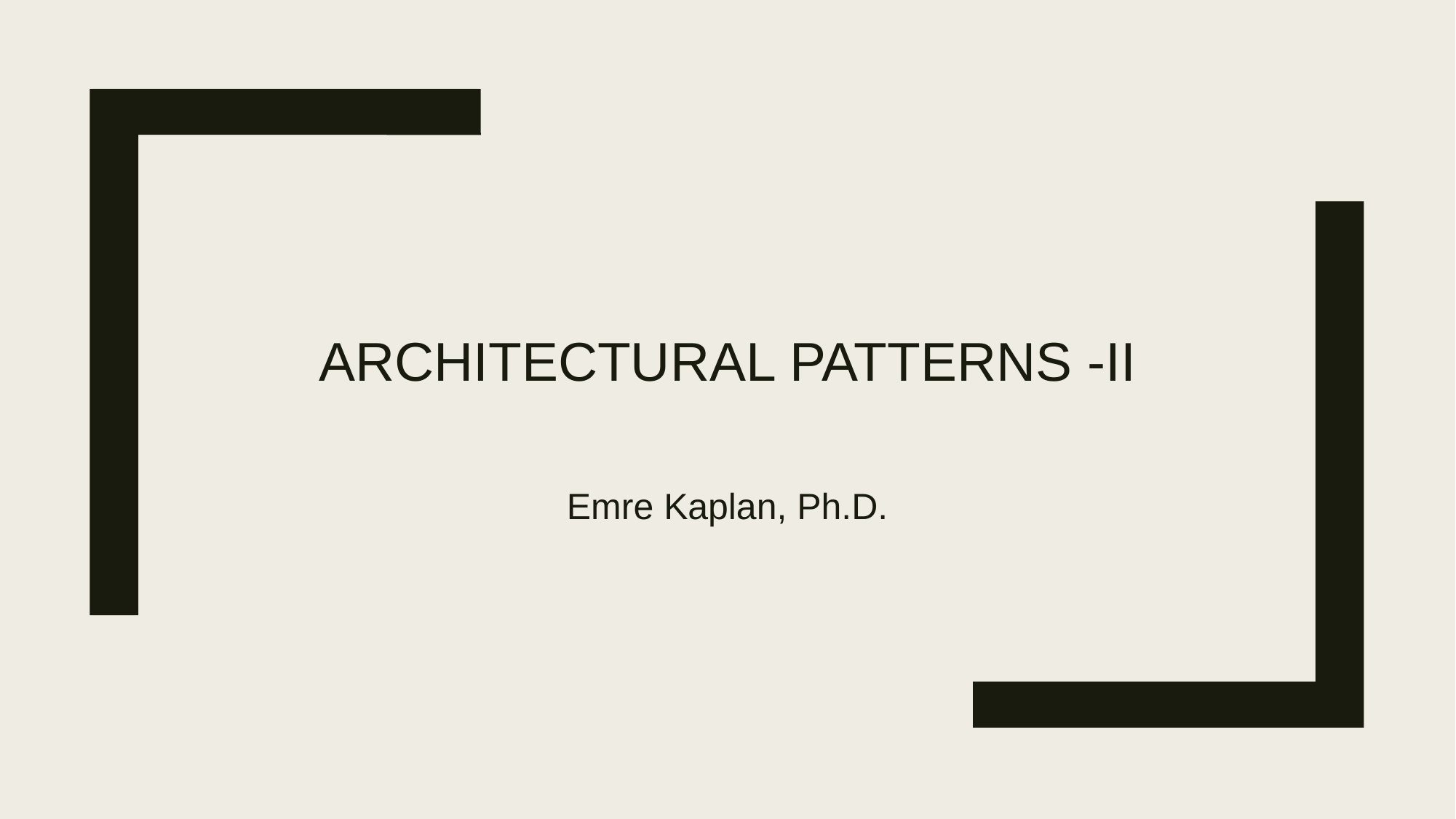

# Architectural Patterns -II
Emre Kaplan, Ph.D.